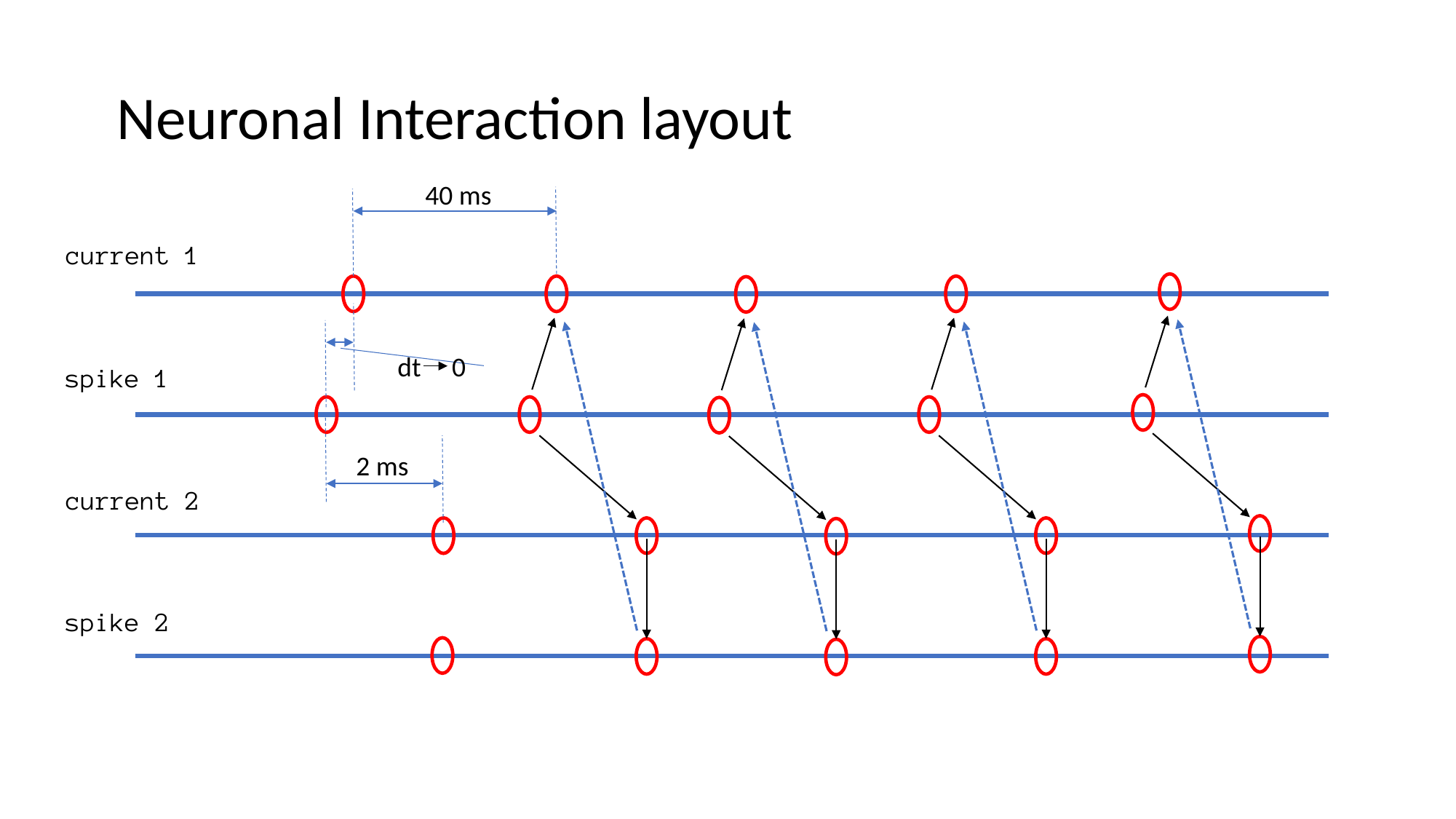

# Neuronal Interaction layout
40 ms
current 1

dt     0
spike 1

2 ms
current 2

spike 2